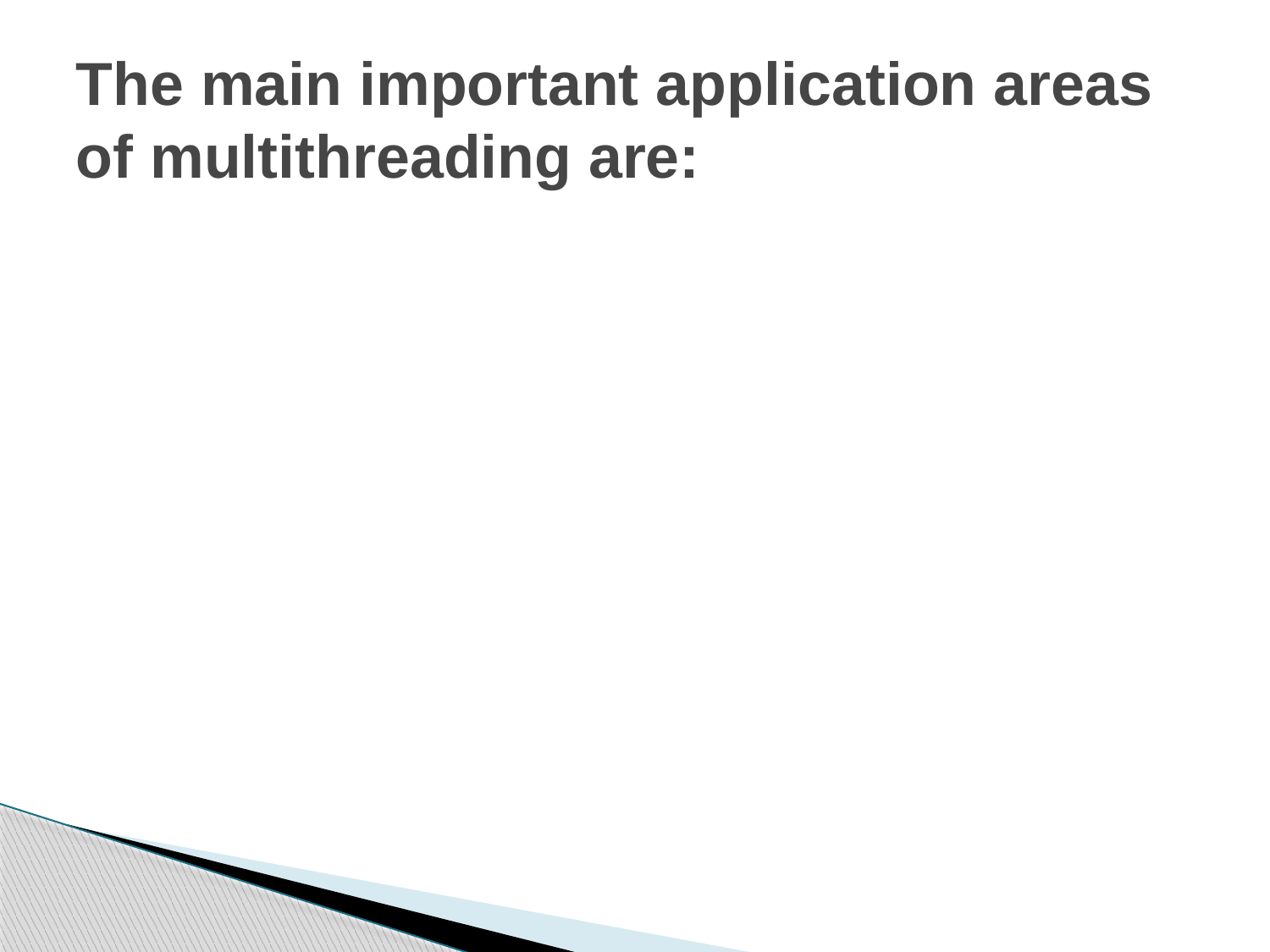

# The main important application areas of multithreading are: